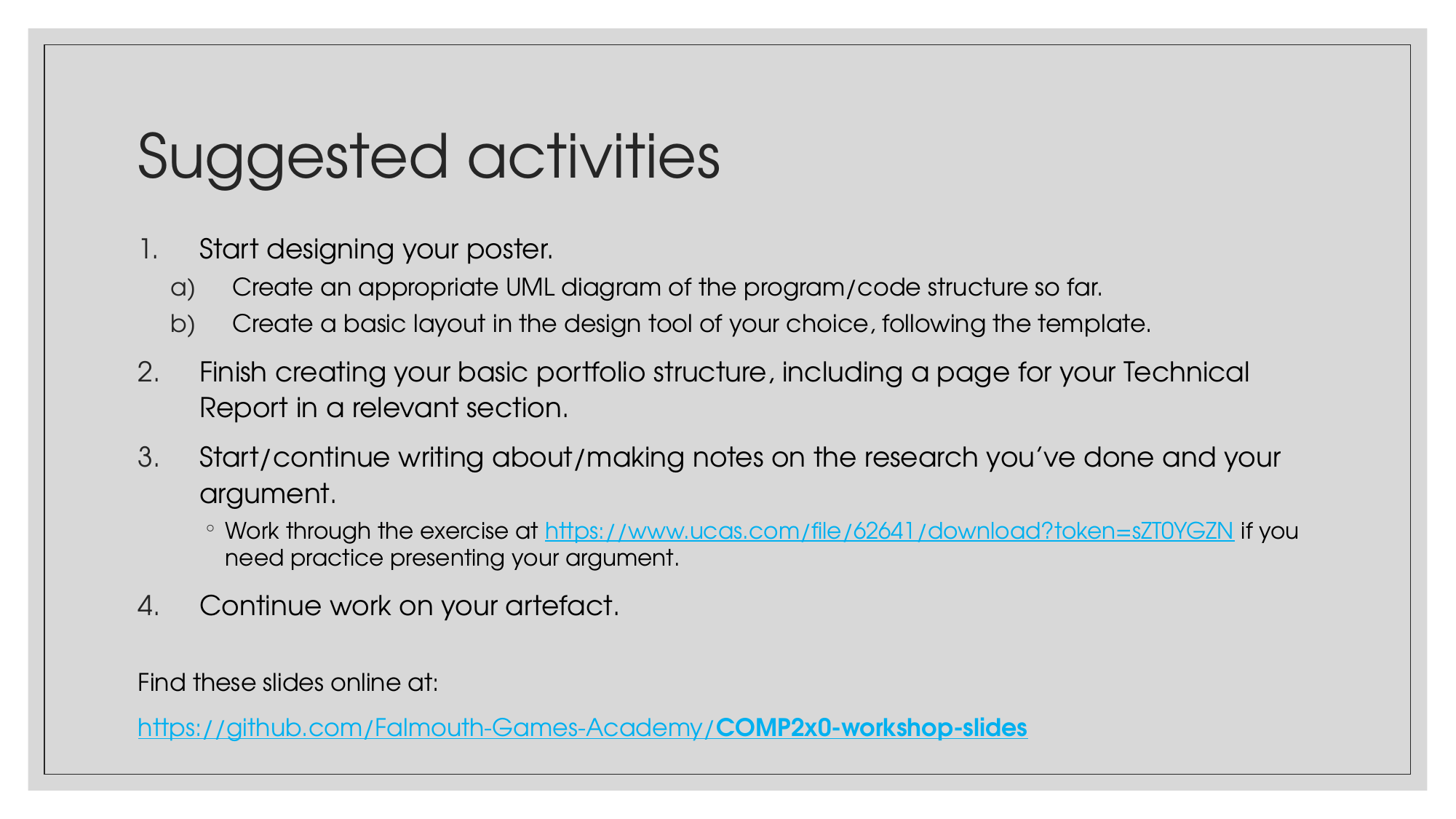

# Suggested activities
Start designing your poster.
Create an appropriate UML diagram of the program/code structure so far.
Create a basic layout in the design tool of your choice, following the template.
Finish creating your basic portfolio structure, including a page for your Technical Report in a relevant section.
Start/continue writing about/making notes on the research you’ve done and your argument.
Work through the exercise at https://www.ucas.com/file/62641/download?token=sZT0YGZN if you need practice presenting your argument.
Continue work on your artefact.

Find these slides online at:
https://github.com/Falmouth-Games-Academy/COMP2x0-workshop-slides